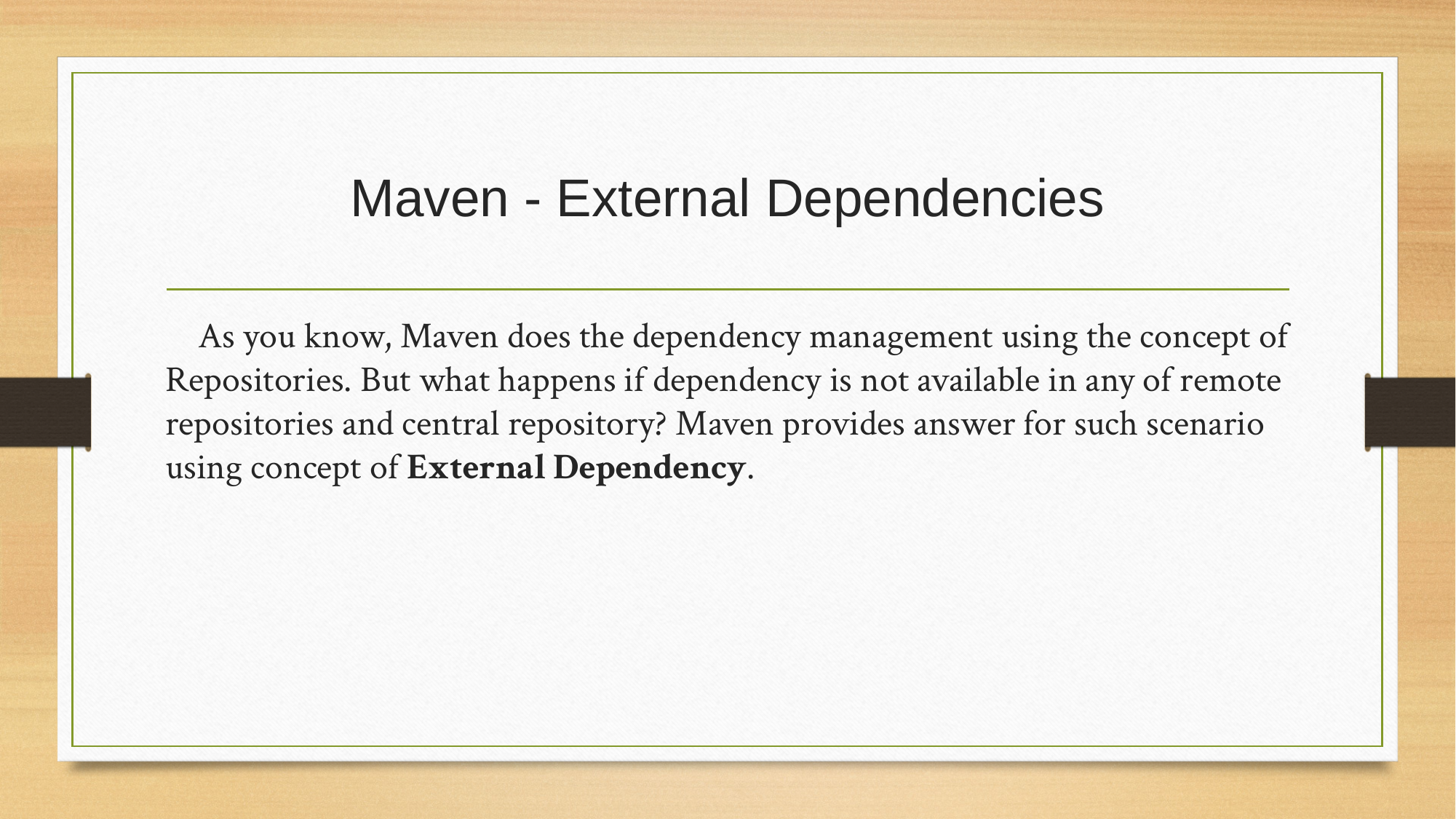

# Maven - External Dependencies
    As you know, Maven does the dependency management using the concept of Repositories. But what happens if dependency is not available in any of remote repositories and central repository? Maven provides answer for such scenario using concept of External Dependency.